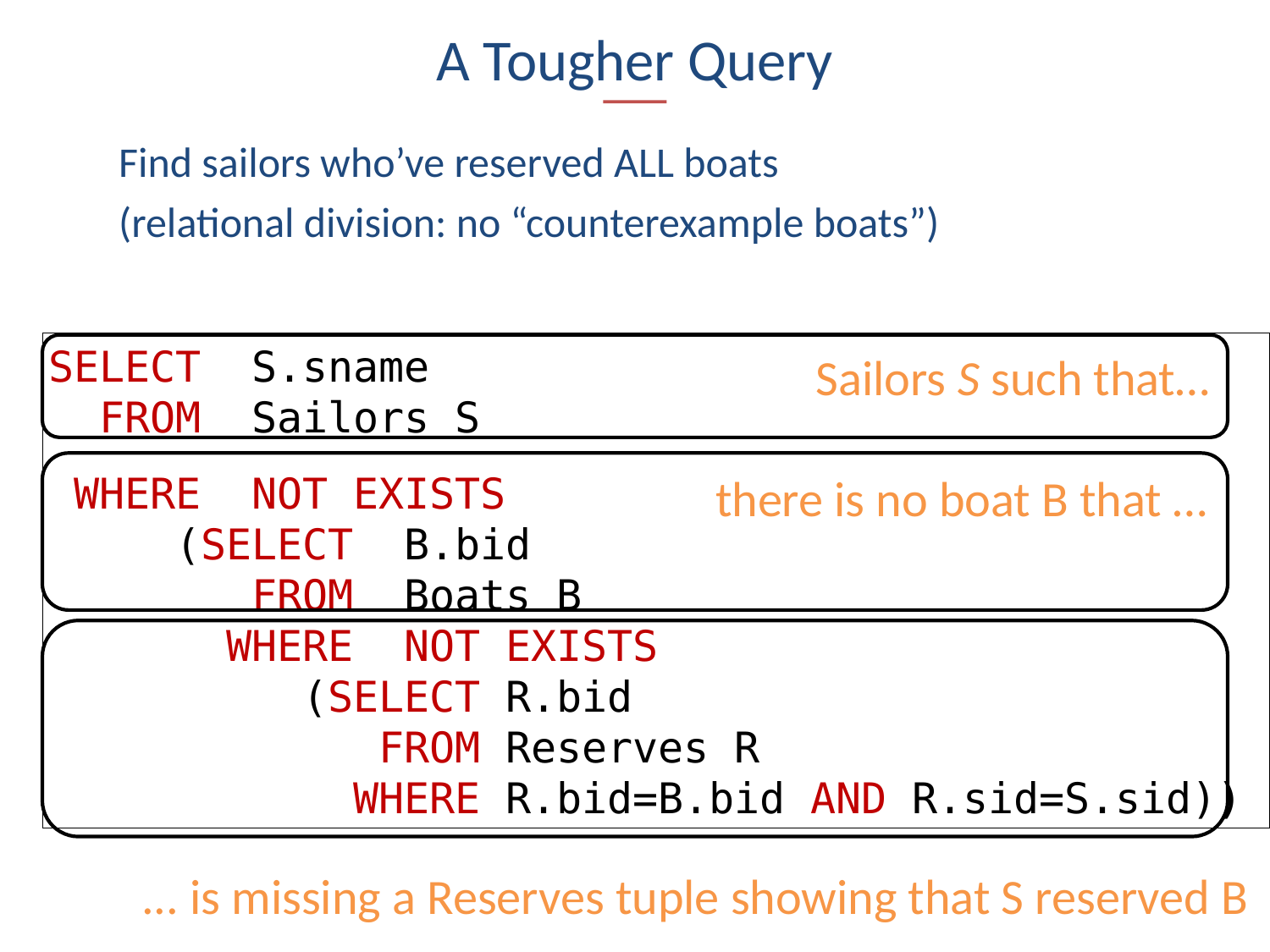

# A Tougher Query
24

Find sailors who’ve reserved ALL boats
(relational division: no “counterexample boats”)
SELECT  S.sname
  FROM  Sailors S
 WHERE  NOT EXISTS
     (SELECT  B.bid
        FROM  Boats B
       WHERE  NOT EXISTS
          (SELECT R.bid
             FROM Reserves R
            WHERE R.bid=B.bid AND R.sid=S.sid))

Sailors S such that…

there is no boat B that …

... is missing a Reserves tuple showing that S reserved B